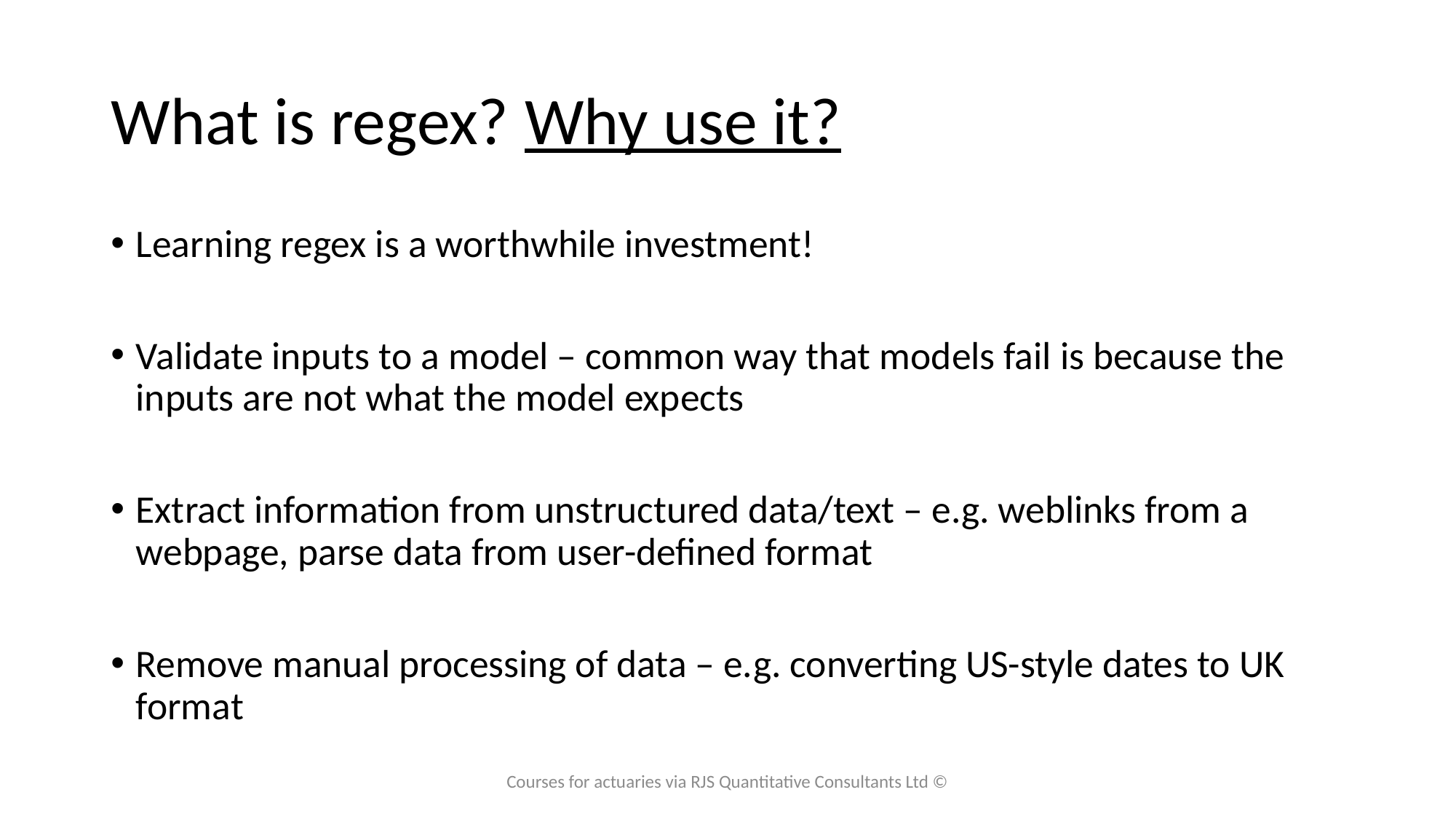

# What is regex? Why use it?
Learning regex is a worthwhile investment!

Validate inputs to a model – common way that models fail is because the inputs are not what the model expects

Extract information from unstructured data/text – e.g. weblinks from a webpage, parse data from user-defined format

Remove manual processing of data – e.g. converting US-style dates to UK format
Courses for actuaries via RJS Quantitative Consultants Ltd ©